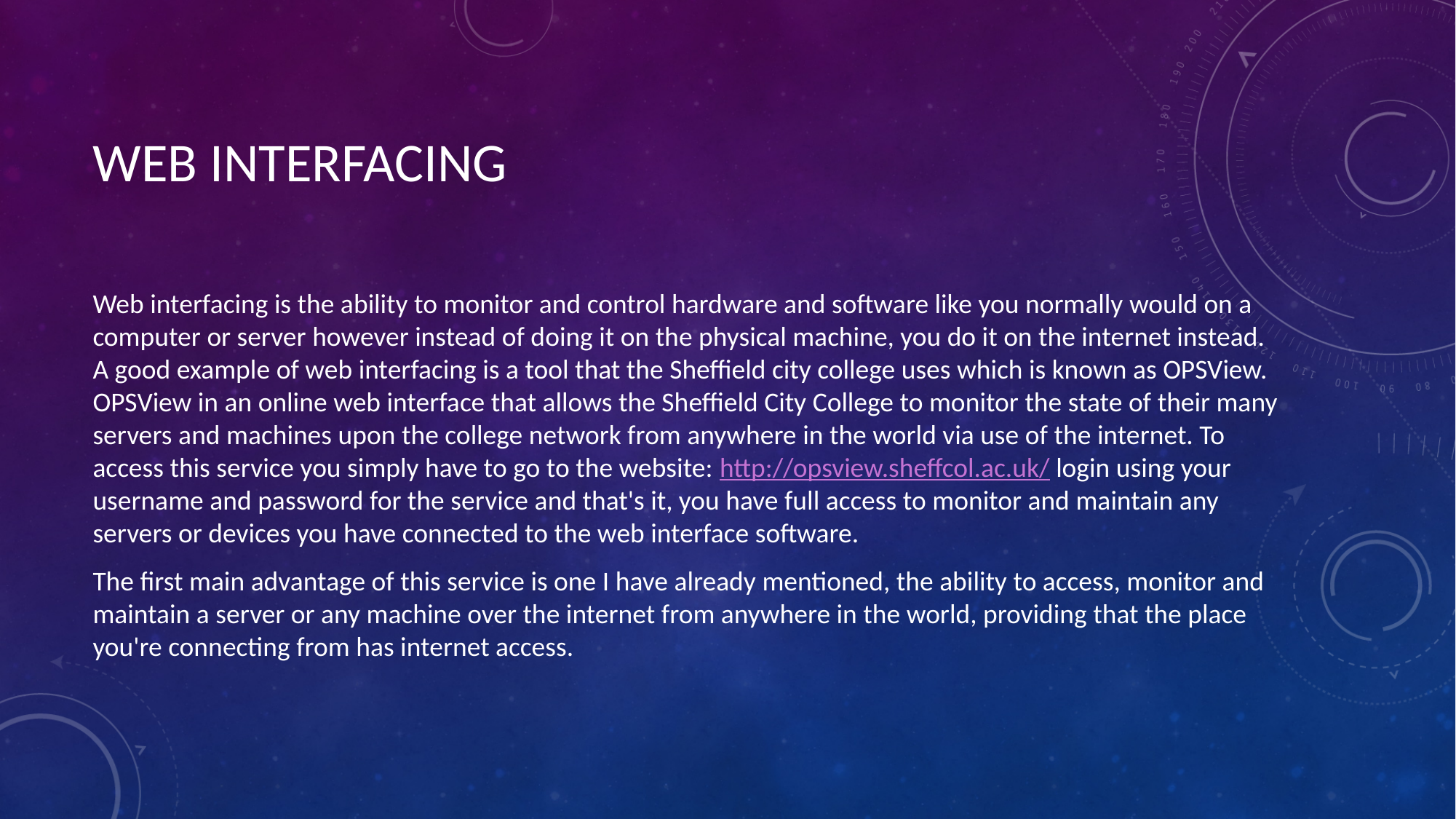

# Web Interfacing
Web interfacing is the ability to monitor and control hardware and software like you normally would on a computer or server however instead of doing it on the physical machine, you do it on the internet instead. A good example of web interfacing is a tool that the Sheffield city college uses which is known as OPSView. OPSView in an online web interface that allows the Sheffield City College to monitor the state of their many servers and machines upon the college network from anywhere in the world via use of the internet. To access this service you simply have to go to the website: http://opsview.sheffcol.ac.uk/ login using your username and password for the service and that's it, you have full access to monitor and maintain any servers or devices you have connected to the web interface software.
The first main advantage of this service is one I have already mentioned, the ability to access, monitor and maintain a server or any machine over the internet from anywhere in the world, providing that the place you're connecting from has internet access.